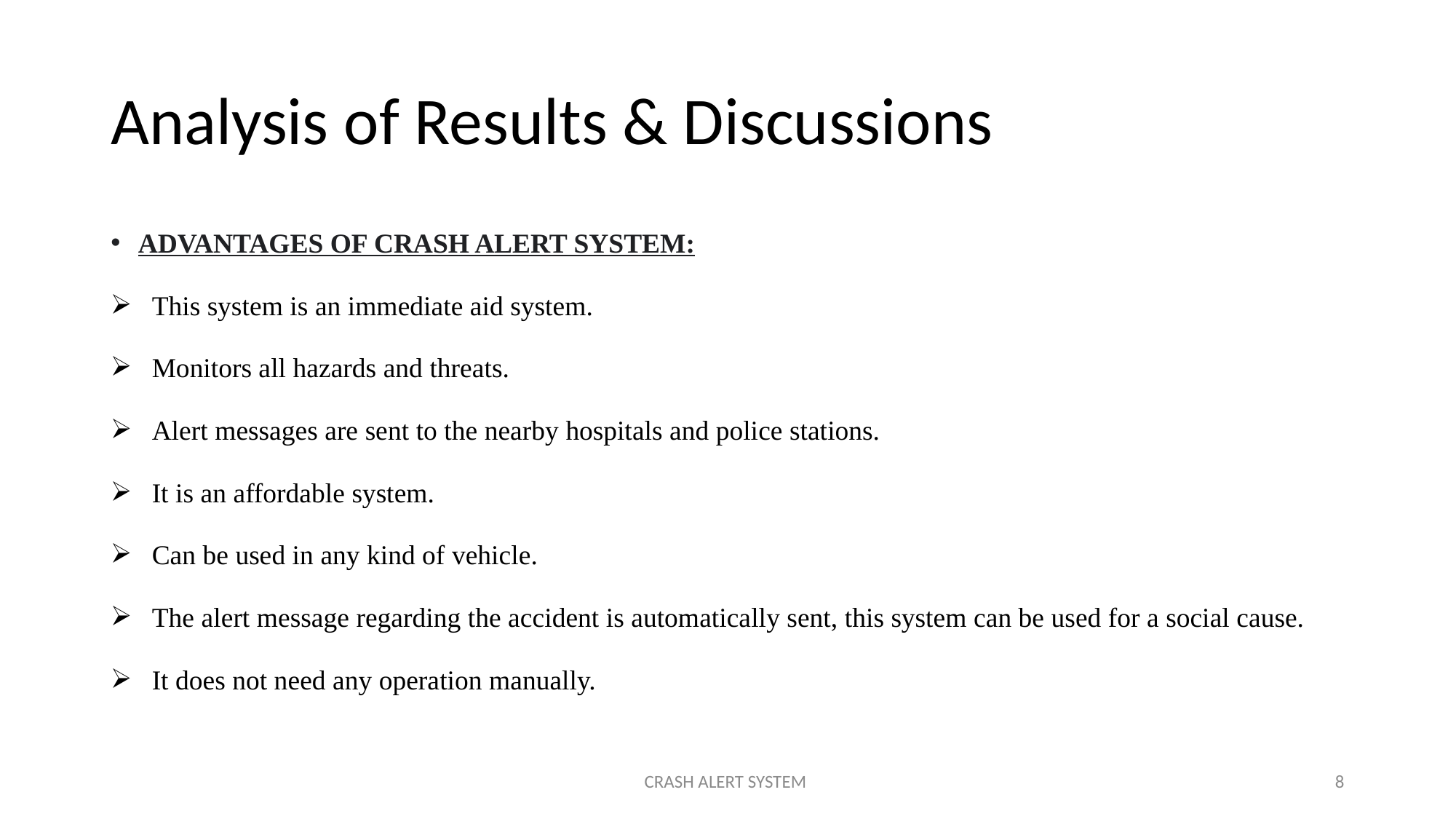

# Analysis of Results & Discussions
ADVANTAGES OF CRASH ALERT SYSTEM:
This system is an immediate aid system.
Monitors all hazards and threats.
Alert messages are sent to the nearby hospitals and police stations.
It is an affordable system.
Can be used in any kind of vehicle.
The alert message regarding the accident is automatically sent, this system can be used for a social cause.
It does not need any operation manually.

CRASH ALERT SYSTEM
8